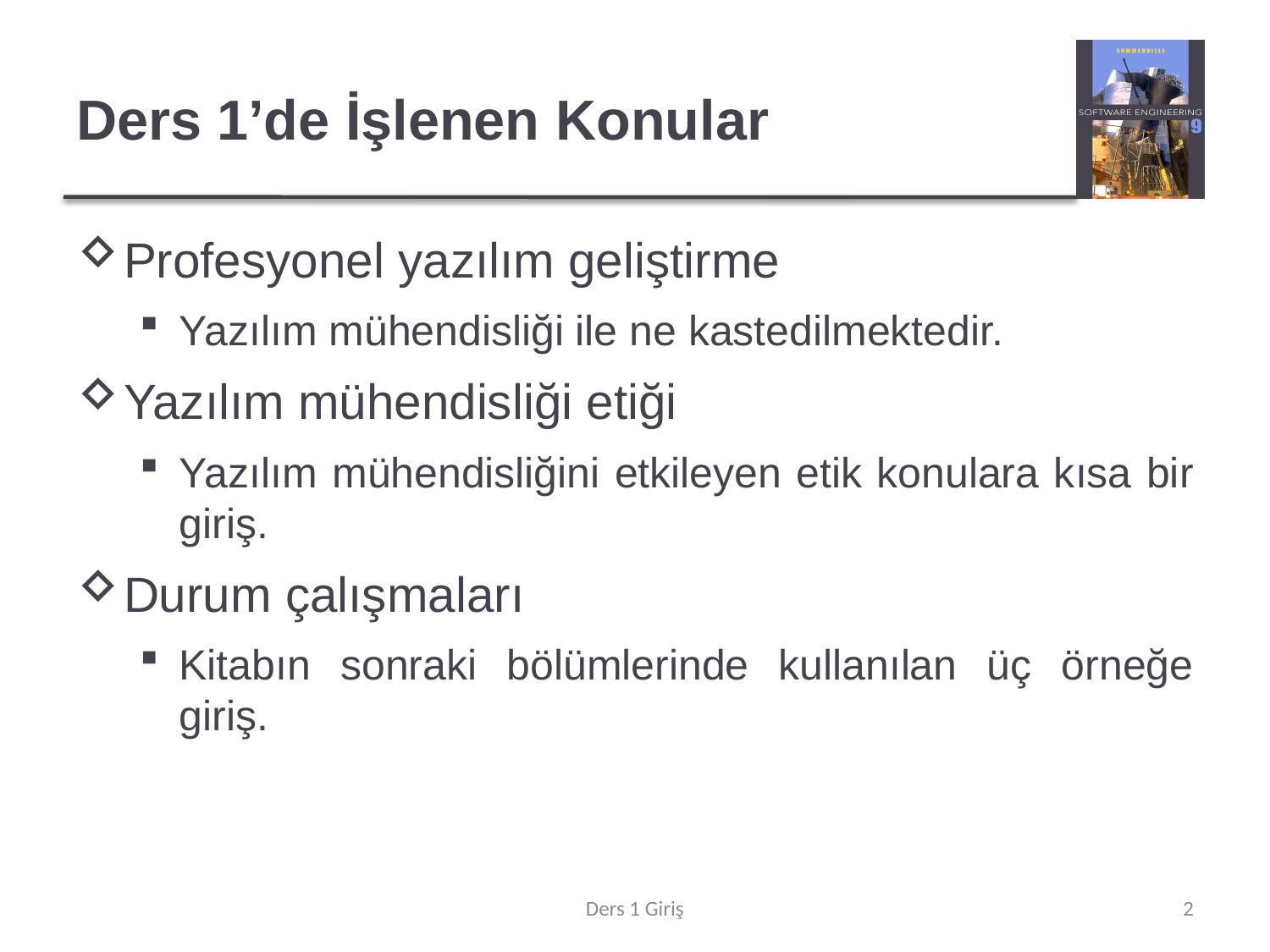

# Ders 1’de İşlenen Konular
Profesyonel yazılım geliştirme
Yazılım mühendisliği ile ne kastedilmektedir.
Yazılım mühendisliği etiği
Yazılım mühendisliğini etkileyen etik konulara kısa bir giriş.
Durum çalışmaları
Kitabın sonraki bölümlerinde kullanılan üç örneğe giriş.
Ders 1 Giriş
2